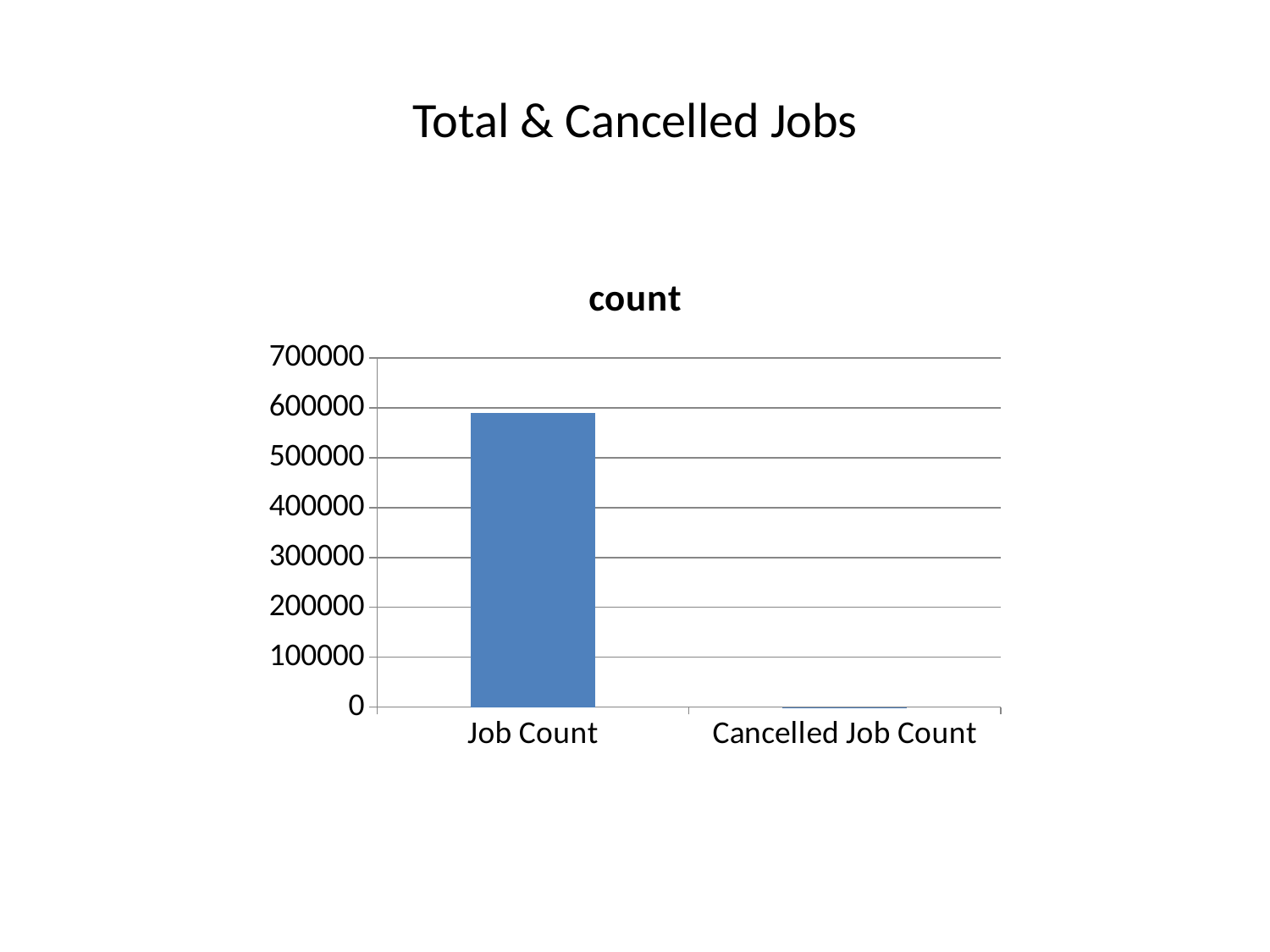

# Total & Cancelled Jobs

### Chart

| Category | count |
|---|---|
| Job Count | 590189.0 |
| Cancelled Job Count | 8.0 |